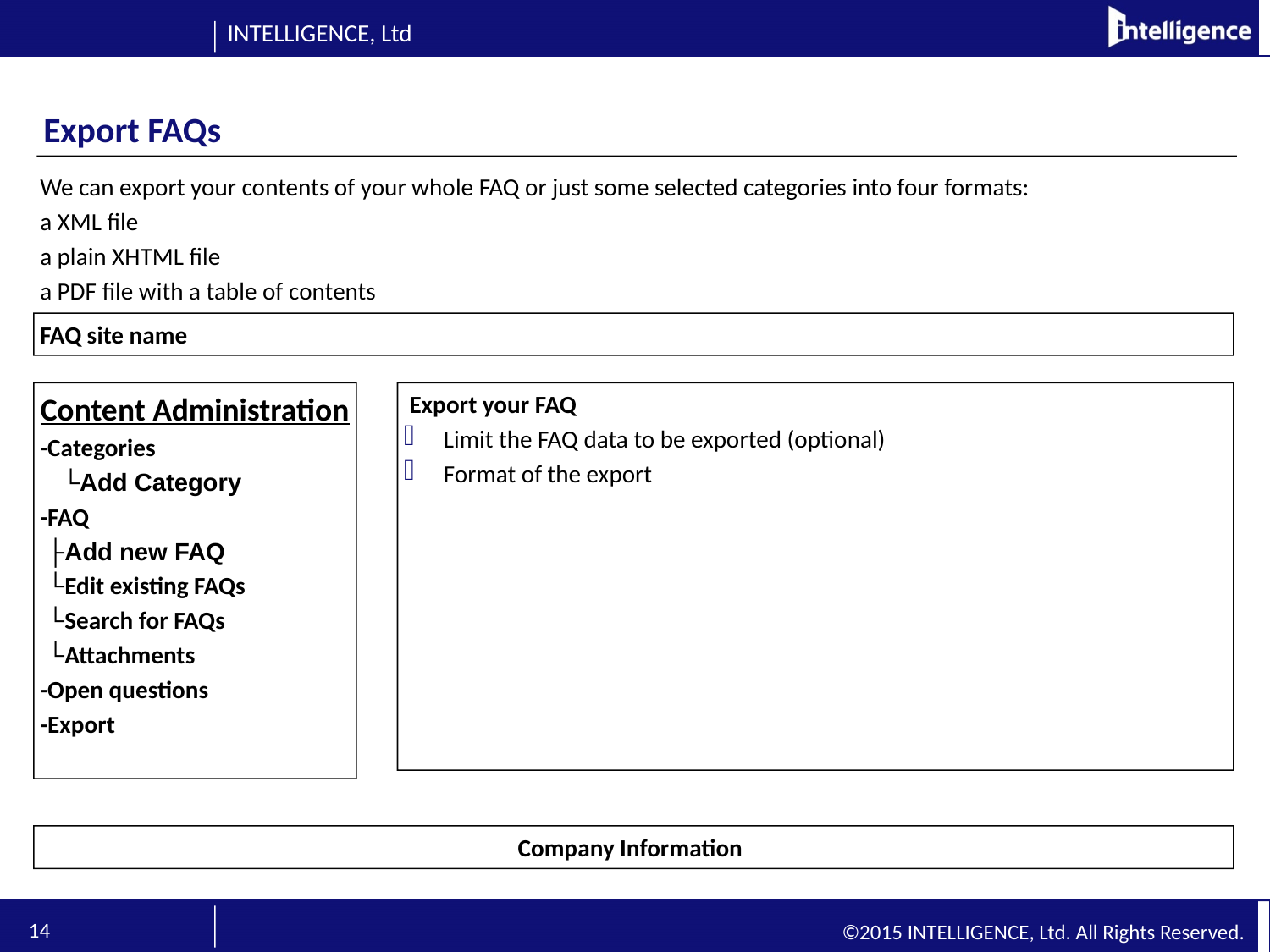

# Export FAQs
We can export your contents of your whole FAQ or just some selected categories into four formats:
a XML file
a plain XHTML file
a PDF file with a table of contents
FAQ site name
Content Administration
-Categories
    └Add Category
-FAQ
 ├Add new FAQ
 └Edit existing FAQs
 └Search for FAQs
 └Attachments
-Open questions
-Export

 Export your FAQ
Limit the FAQ data to be exported (optional)
Format of the export

Company Information